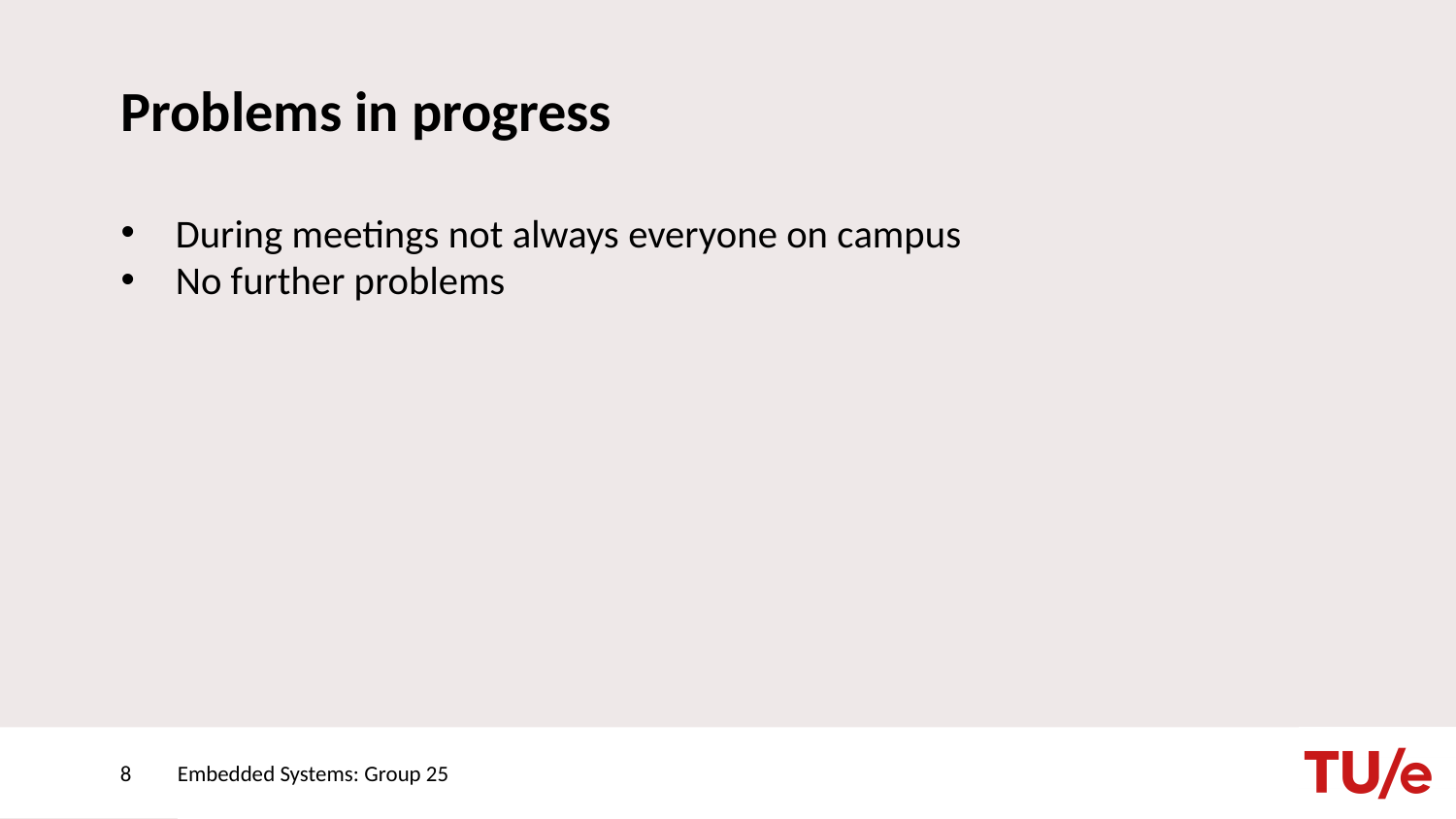

# Problems in progress
During meetings not always everyone on campus
No further problems
8
Embedded Systems: Group 25